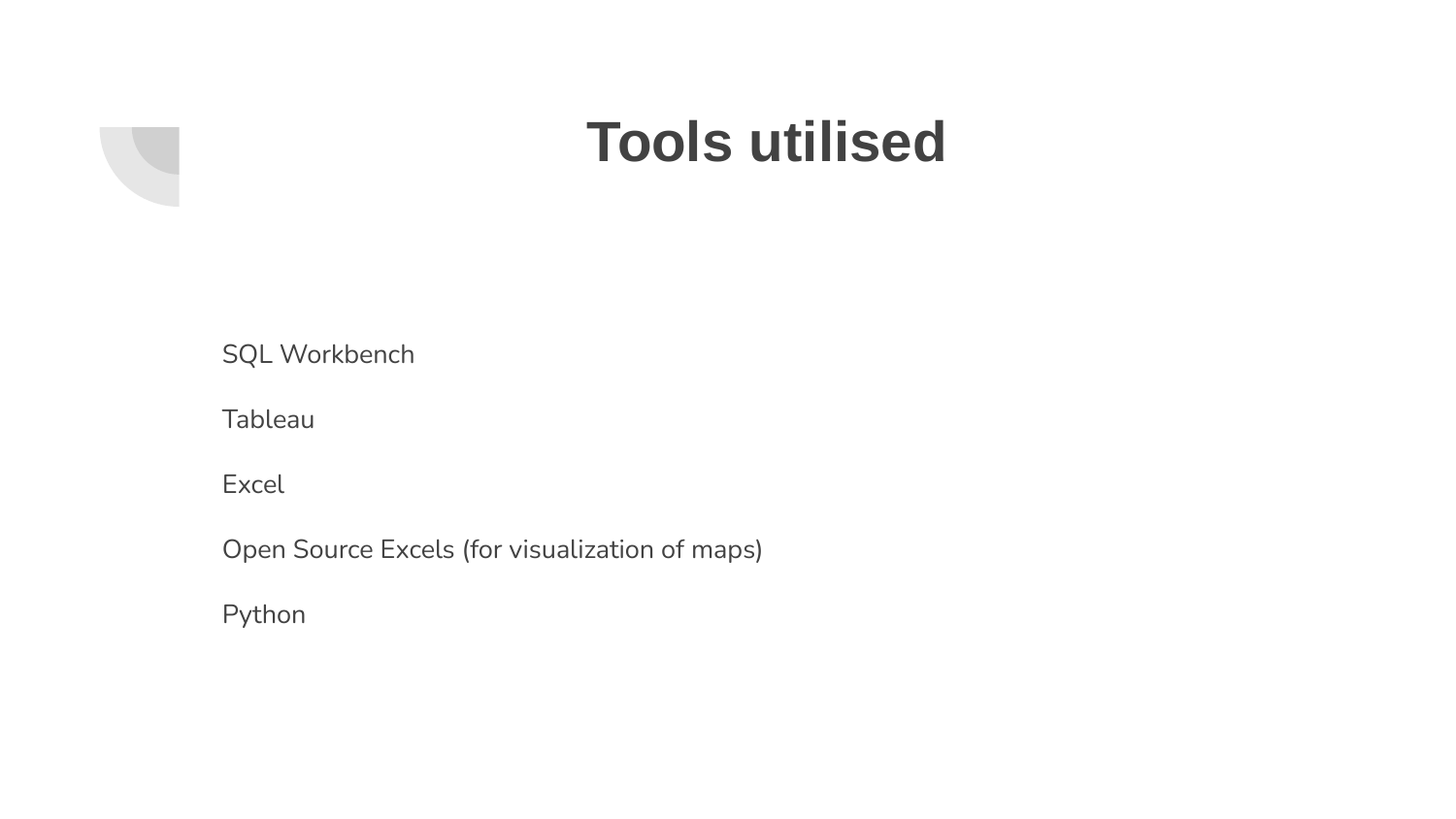

# Tools utilised
SQL Workbench
Tableau
Excel
Open Source Excels (for visualization of maps)
Python